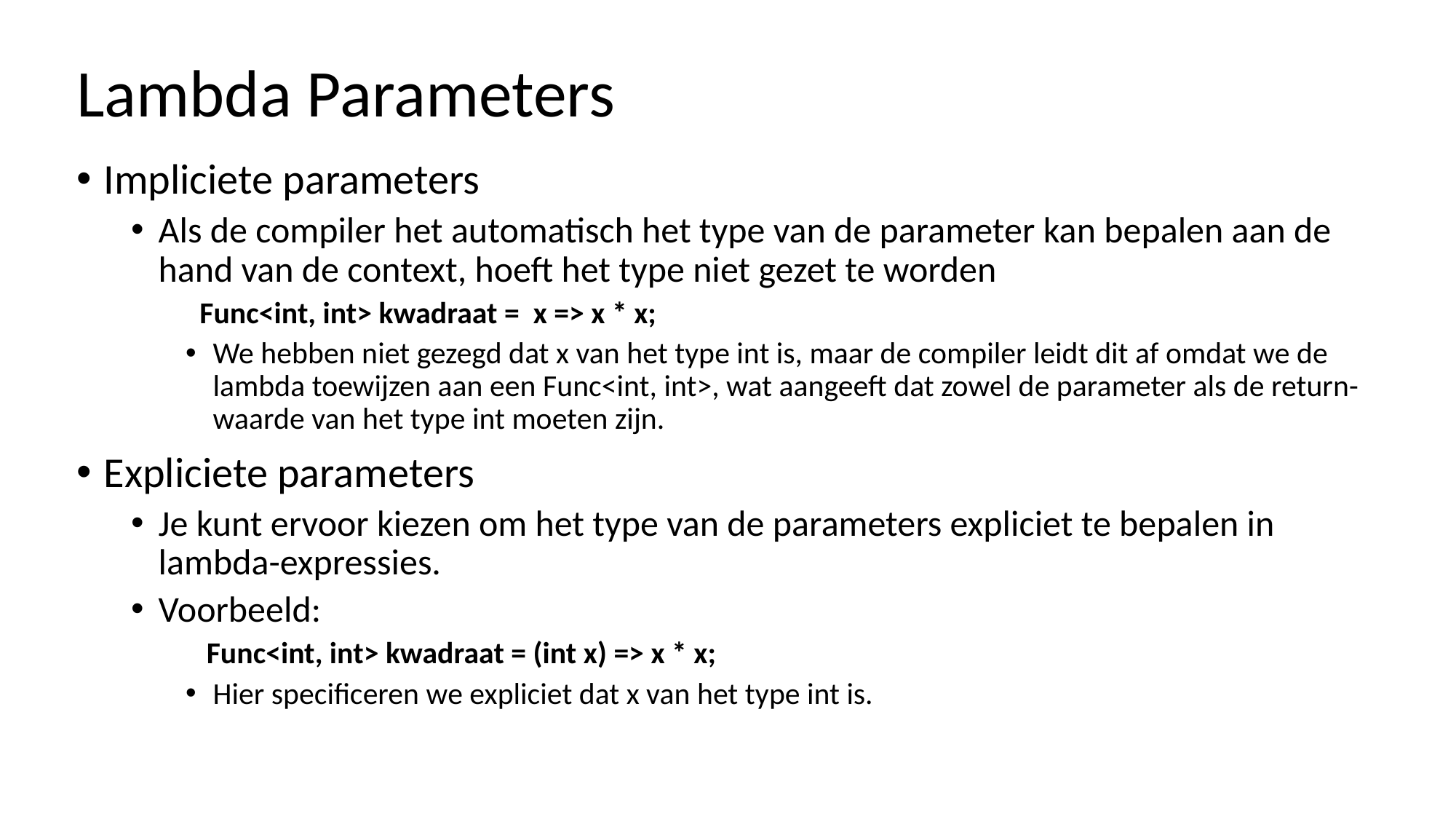

# Lambda Parameters
Impliciete parameters
Als de compiler het automatisch het type van de parameter kan bepalen aan de hand van de context, hoeft het type niet gezet te worden
  Func<int, int> kwadraat =  x => x * x;
We hebben niet gezegd dat x van het type int is, maar de compiler leidt dit af omdat we de lambda toewijzen aan een Func<int, int>, wat aangeeft dat zowel de parameter als de return-waarde van het type int moeten zijn.
Expliciete parameters
Je kunt ervoor kiezen om het type van de parameters expliciet te bepalen in lambda-expressies.
Voorbeeld:
   Func<int, int> kwadraat = (int x) => x * x;
Hier specificeren we expliciet dat x van het type int is.